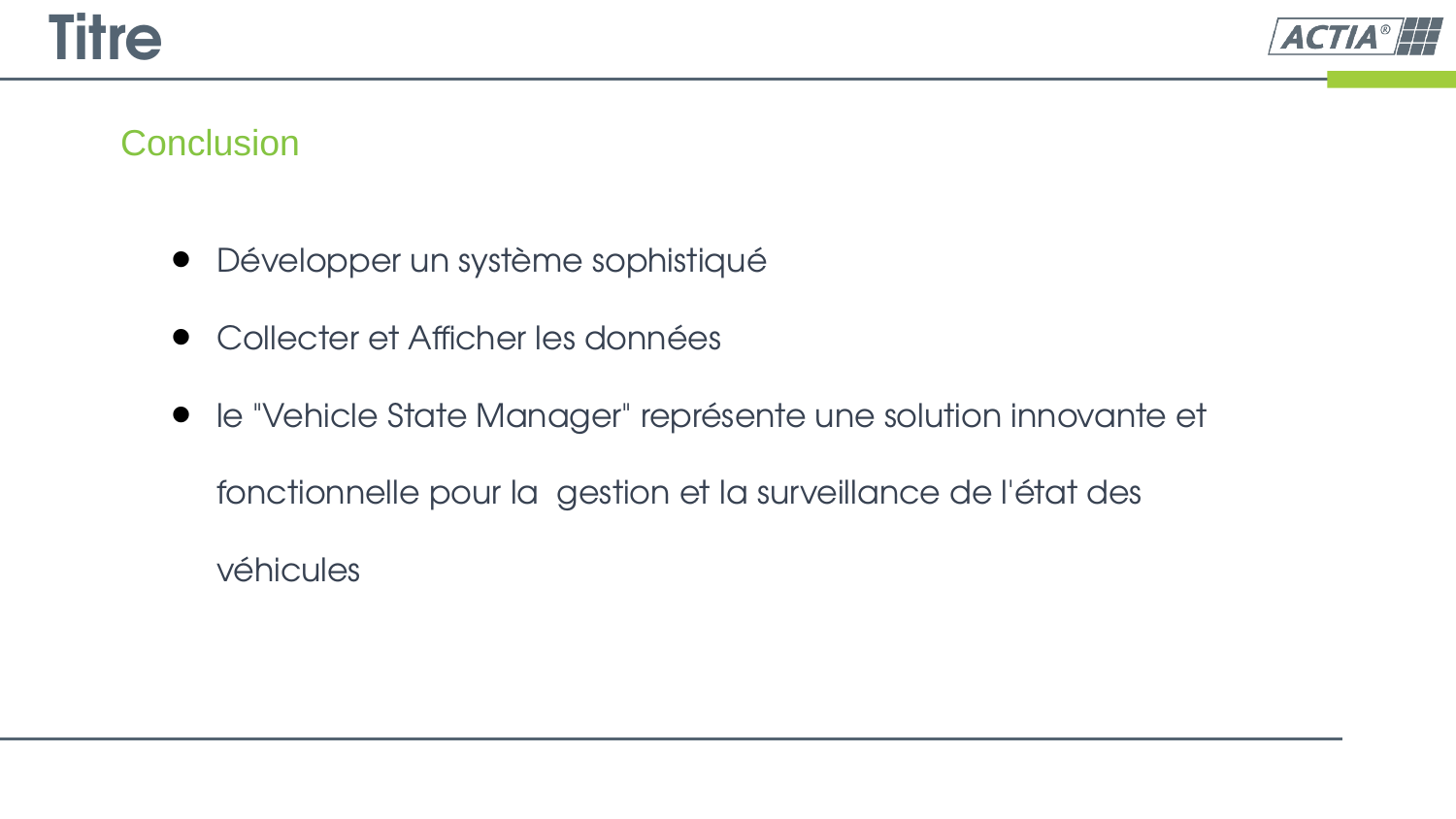

Titre
Conclusion

Développer un système sophistiqué
Collecter et Afficher les données
le "Vehicle State Manager" représente une solution innovante et fonctionnelle pour la  gestion et la surveillance de l'état des véhicules